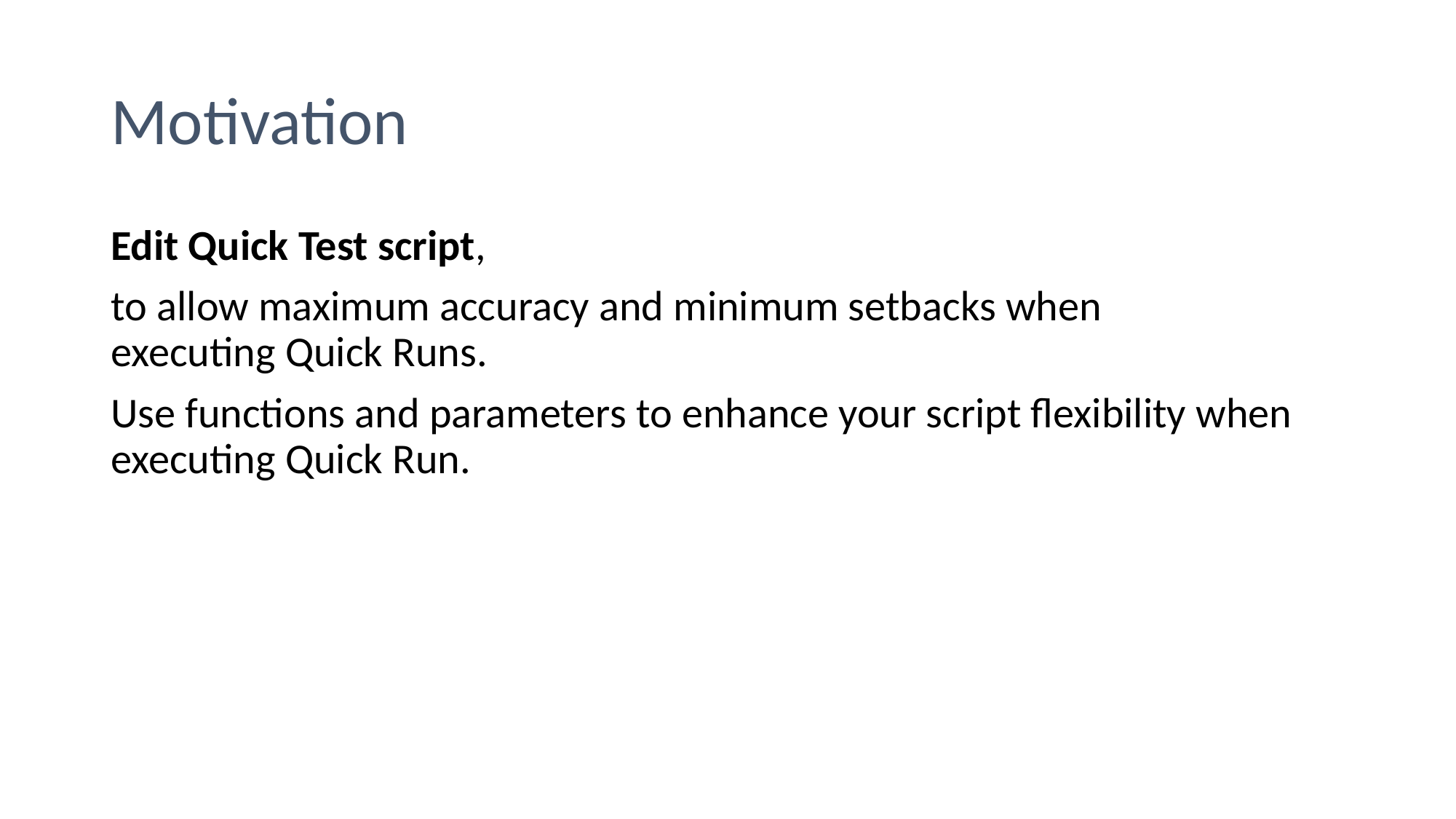

# Motivation
Edit Quick Test script,
to allow maximum accuracy and minimum setbacks when executing Quick Runs.
Use functions and parameters to enhance your script flexibility when executing Quick Run.